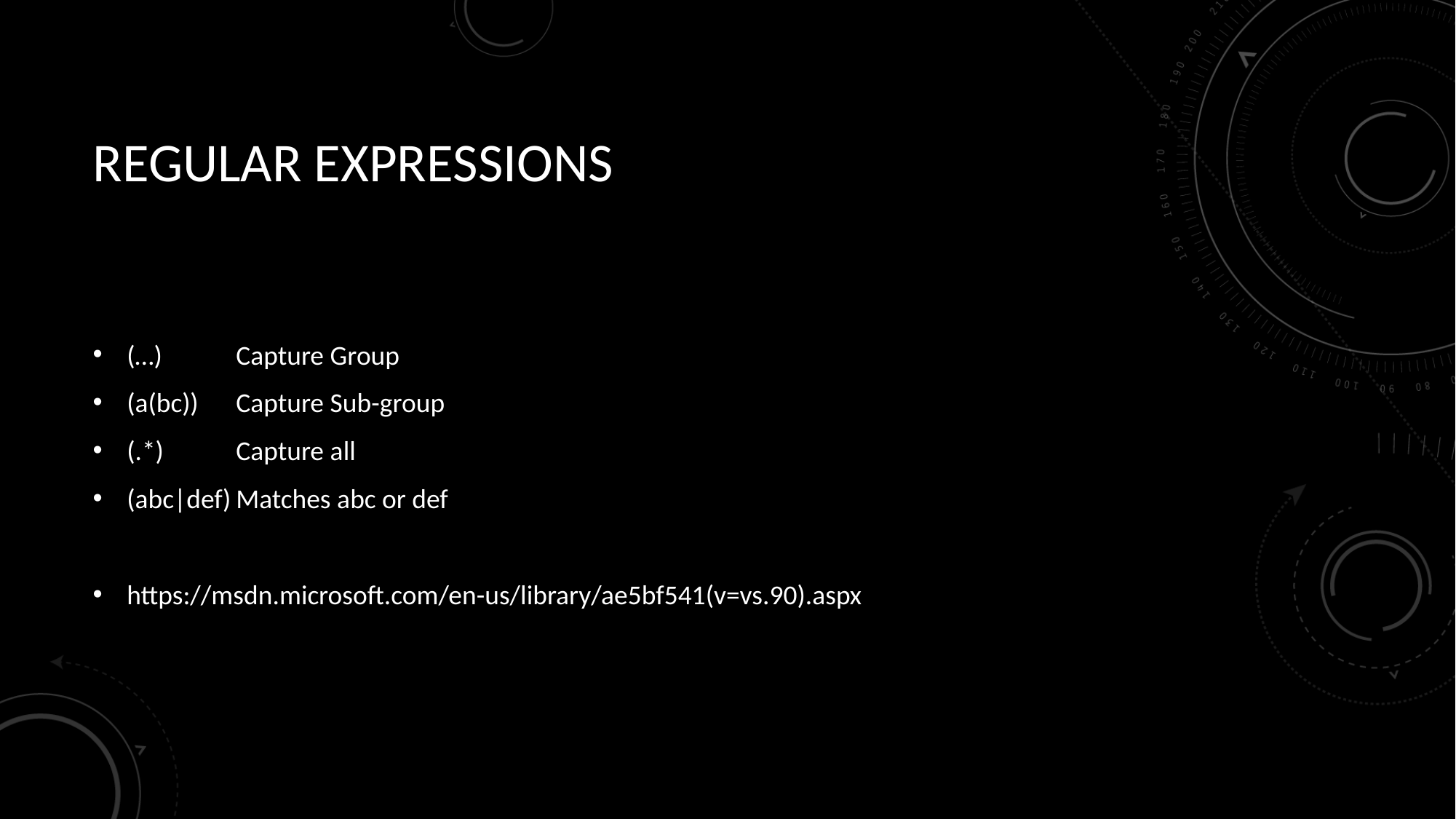

# Regular Expressions
(…)	Capture Group
(a(bc))	Capture Sub-group
(.*)	Capture all
(abc|def)	Matches abc or def

https://msdn.microsoft.com/en-us/library/ae5bf541(v=vs.90).aspx